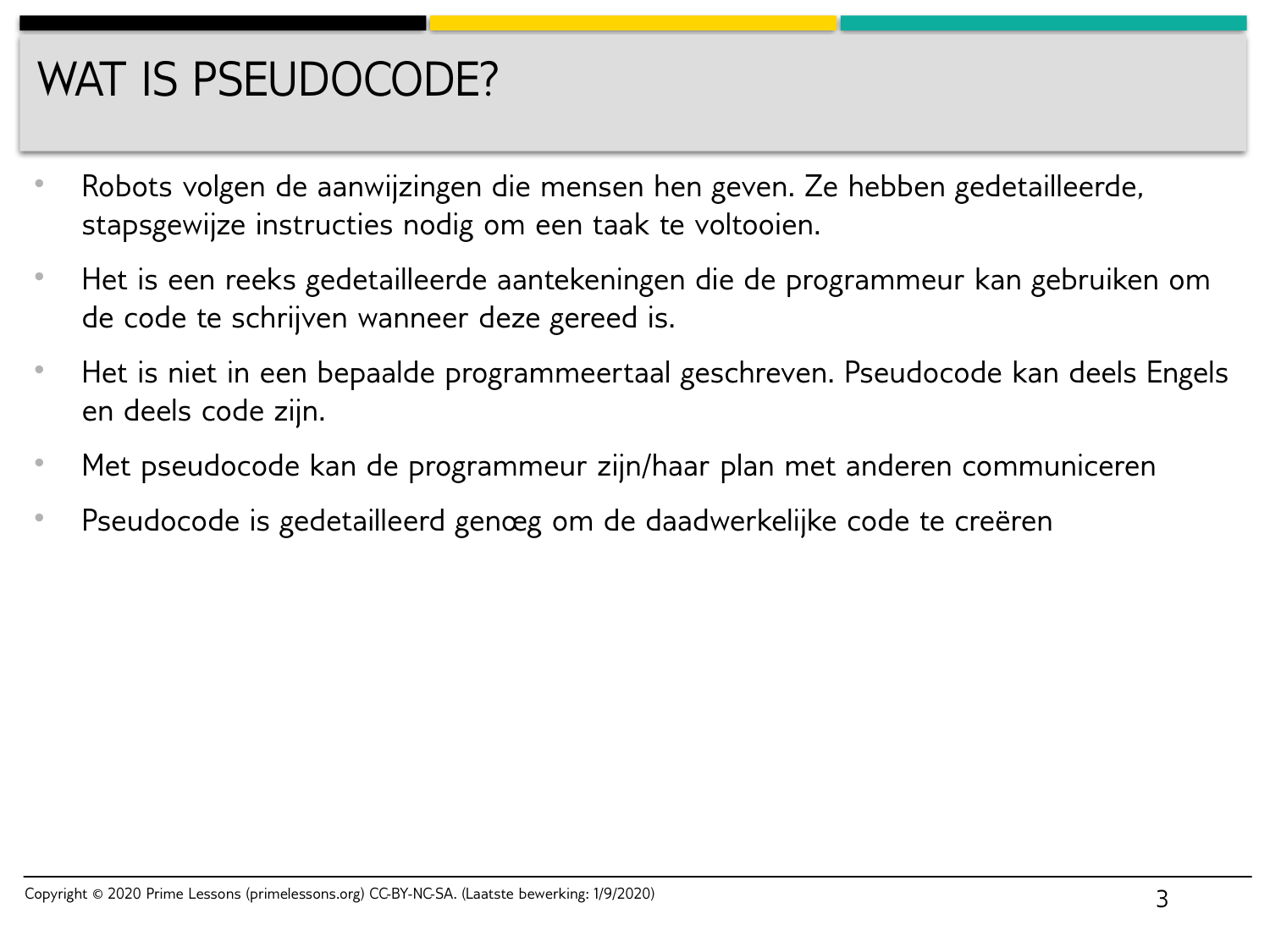

# Wat is pseudocode?
Robots volgen de aanwijzingen die mensen hen geven. Ze hebben gedetailleerde, stapsgewijze instructies nodig om een taak te voltooien.
Het is een reeks gedetailleerde aantekeningen die de programmeur kan gebruiken om de code te schrijven wanneer deze gereed is.
Het is niet in een bepaalde programmeertaal geschreven. Pseudocode kan deels Engels en deels code zijn.
Met pseudocode kan de programmeur zijn/haar plan met anderen communiceren
Pseudocode is gedetailleerd genoeg om de daadwerkelijke code te creëren

3
Copyright © 2020 Prime Lessons (primelessons.org) CC-BY-NC-SA. (Laatste bewerking: 1/9/2020)